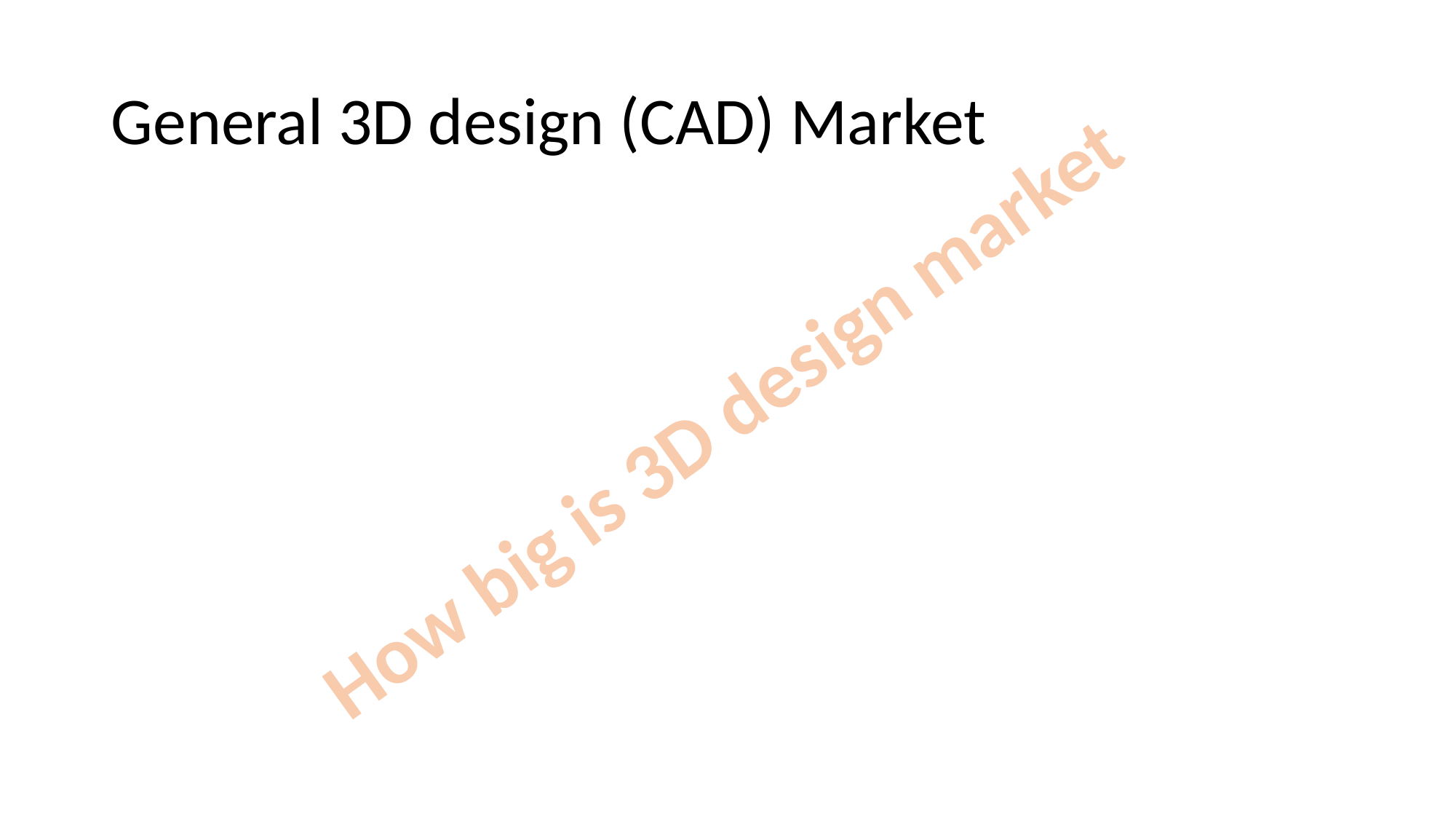

# General 3D design (CAD) Market

How big is 3D design market